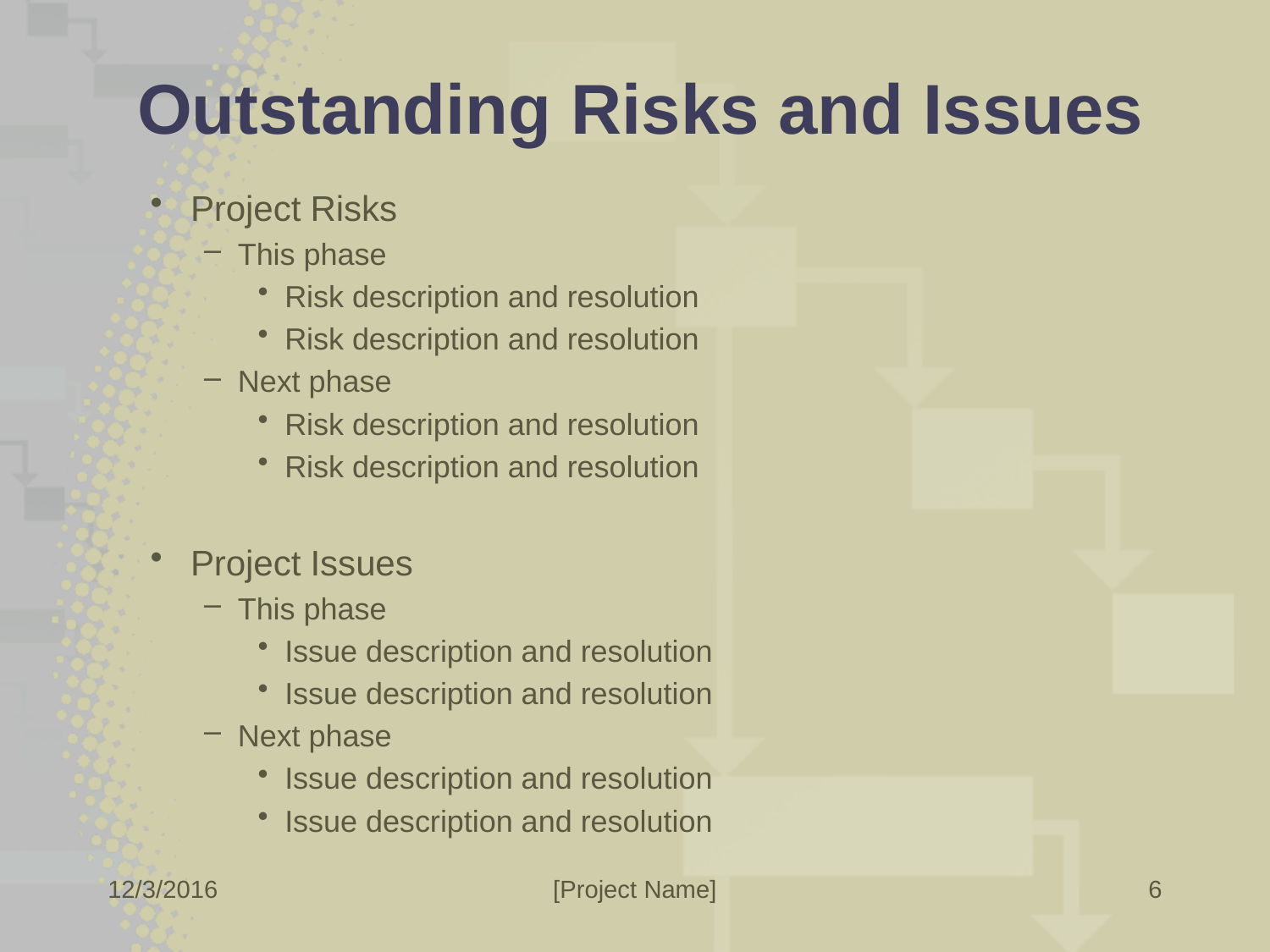

# Outstanding Risks and Issues
Project Risks
This phase
Risk description and resolution
Risk description and resolution
Next phase
Risk description and resolution
Risk description and resolution

Project Issues
This phase
Issue description and resolution
Issue description and resolution
Next phase
Issue description and resolution
Issue description and resolution

6